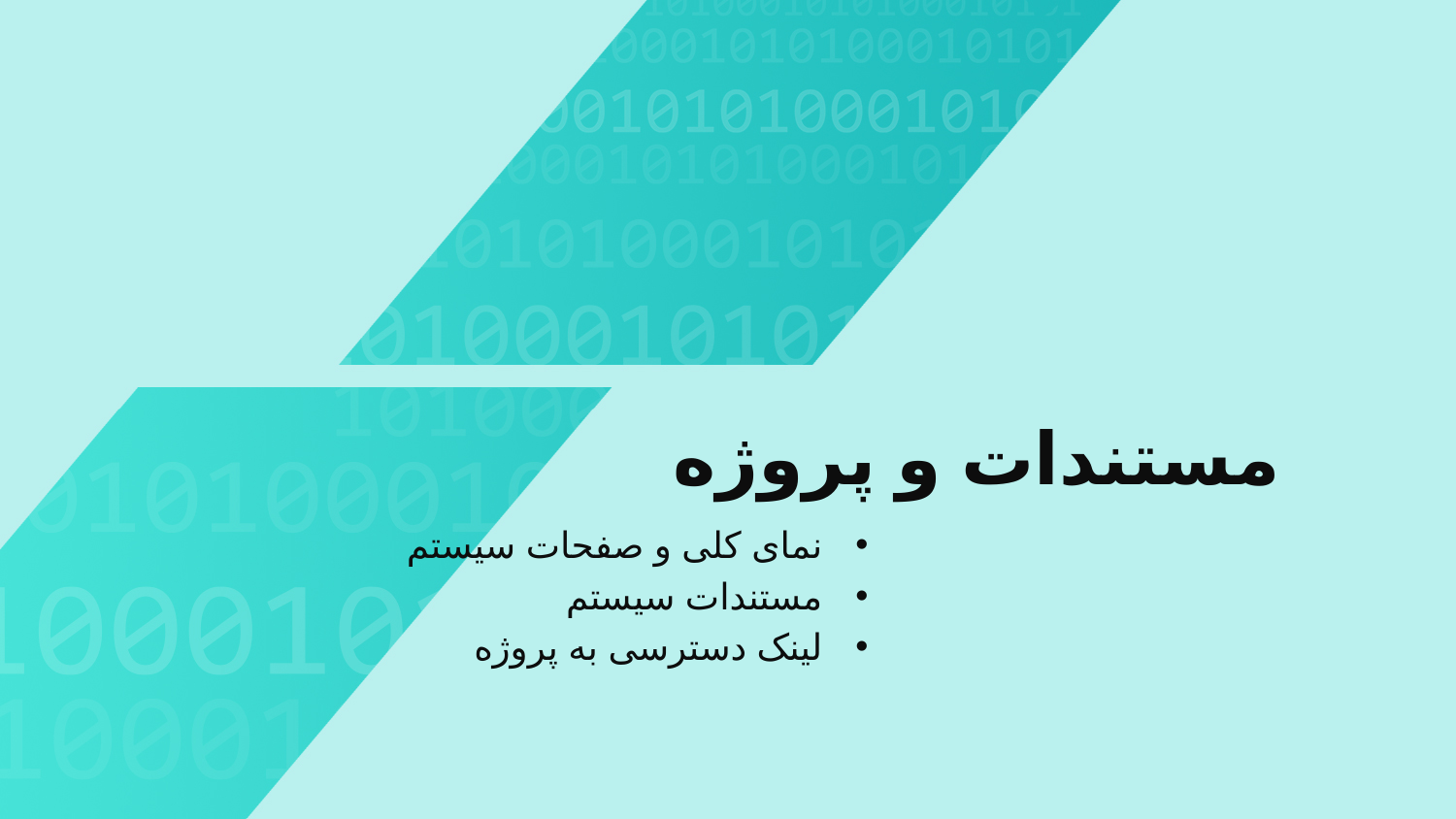

مستندات و پروژه
نمای کلی و صفحات سیستم
مستندات سیستم
لینک دسترسی به پروژه